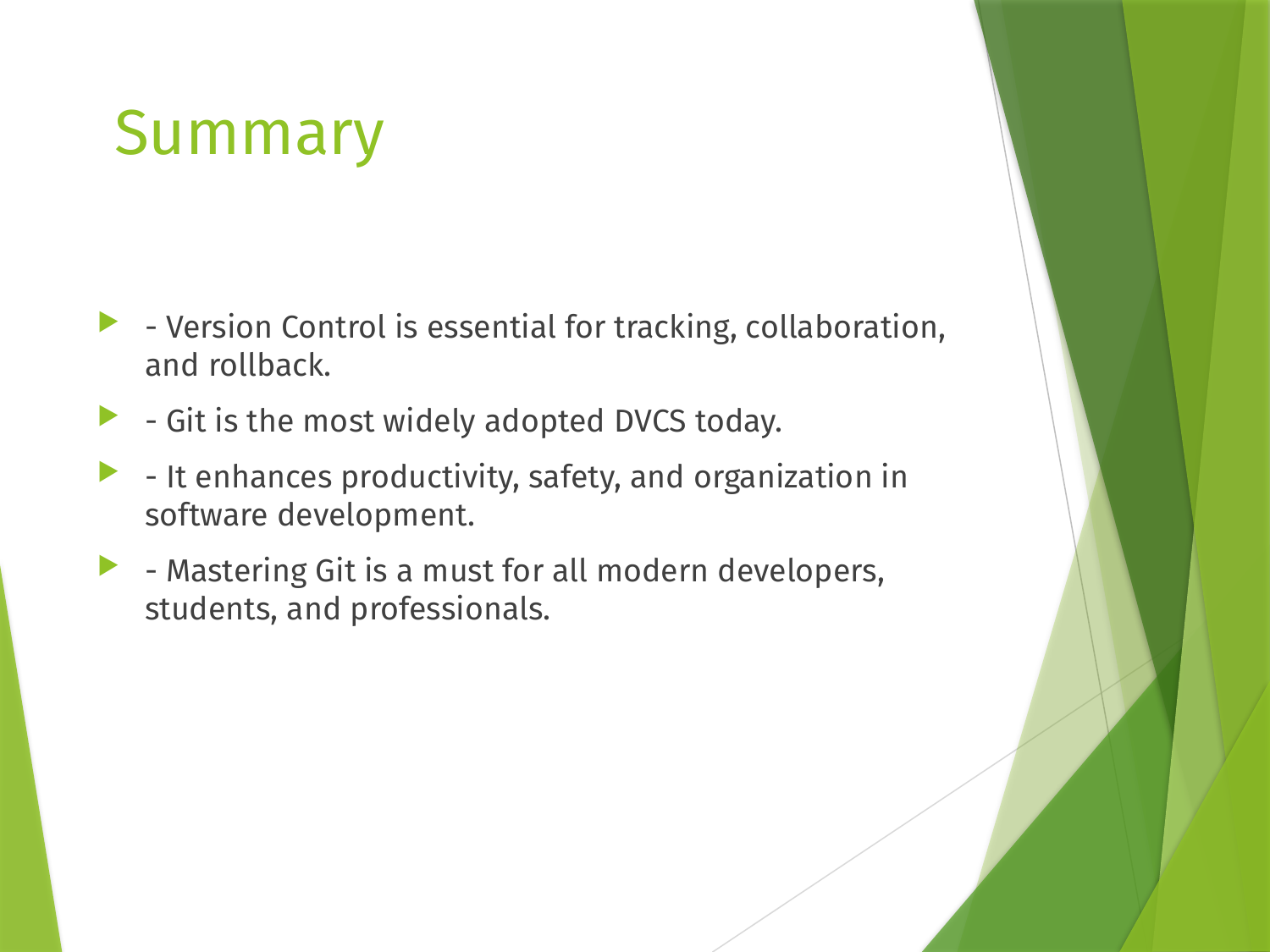

# Summary
- Version Control is essential for tracking, collaboration, and rollback.
- Git is the most widely adopted DVCS today.
- It enhances productivity, safety, and organization in software development.
- Mastering Git is a must for all modern developers, students, and professionals.